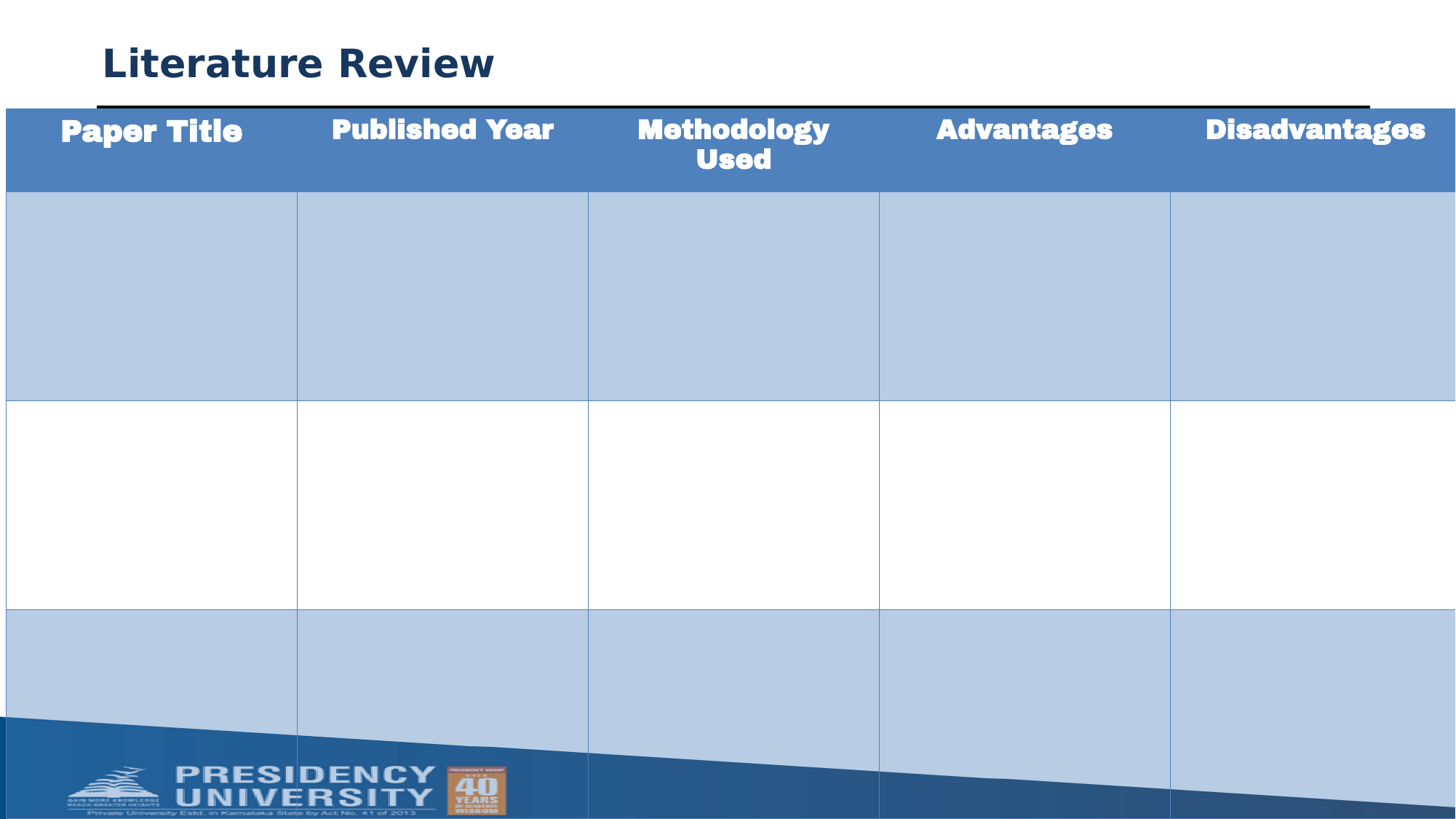

# Literature Review
| Paper Title | Published Year | Methodology Used | Advantages | Disadvantages |
| --- | --- | --- | --- | --- |
|  |  |  |  |  |
|  |  |  |  |  |
|  |  |  |  |  |